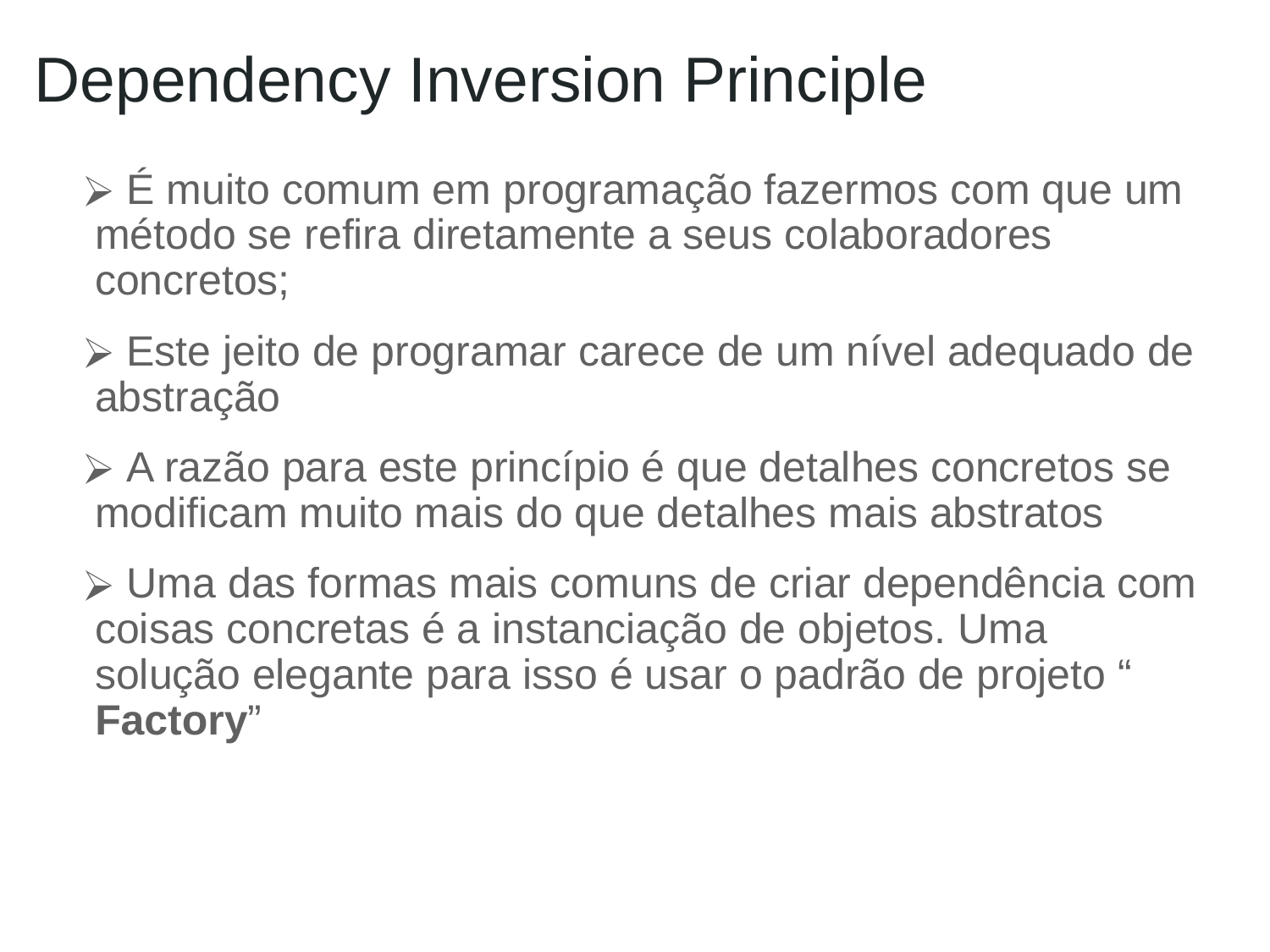

# Dependency Inversion Principle
 É muito comum em programação fazermos com que um método se refira diretamente a seus colaboradores concretos;
 Este jeito de programar carece de um nível adequado de abstração
 A razão para este princípio é que detalhes concretos se modificam muito mais do que detalhes mais abstratos
 Uma das formas mais comuns de criar dependência com coisas concretas é a instanciação de objetos. Uma solução elegante para isso é usar o padrão de projeto “ Factory”
23